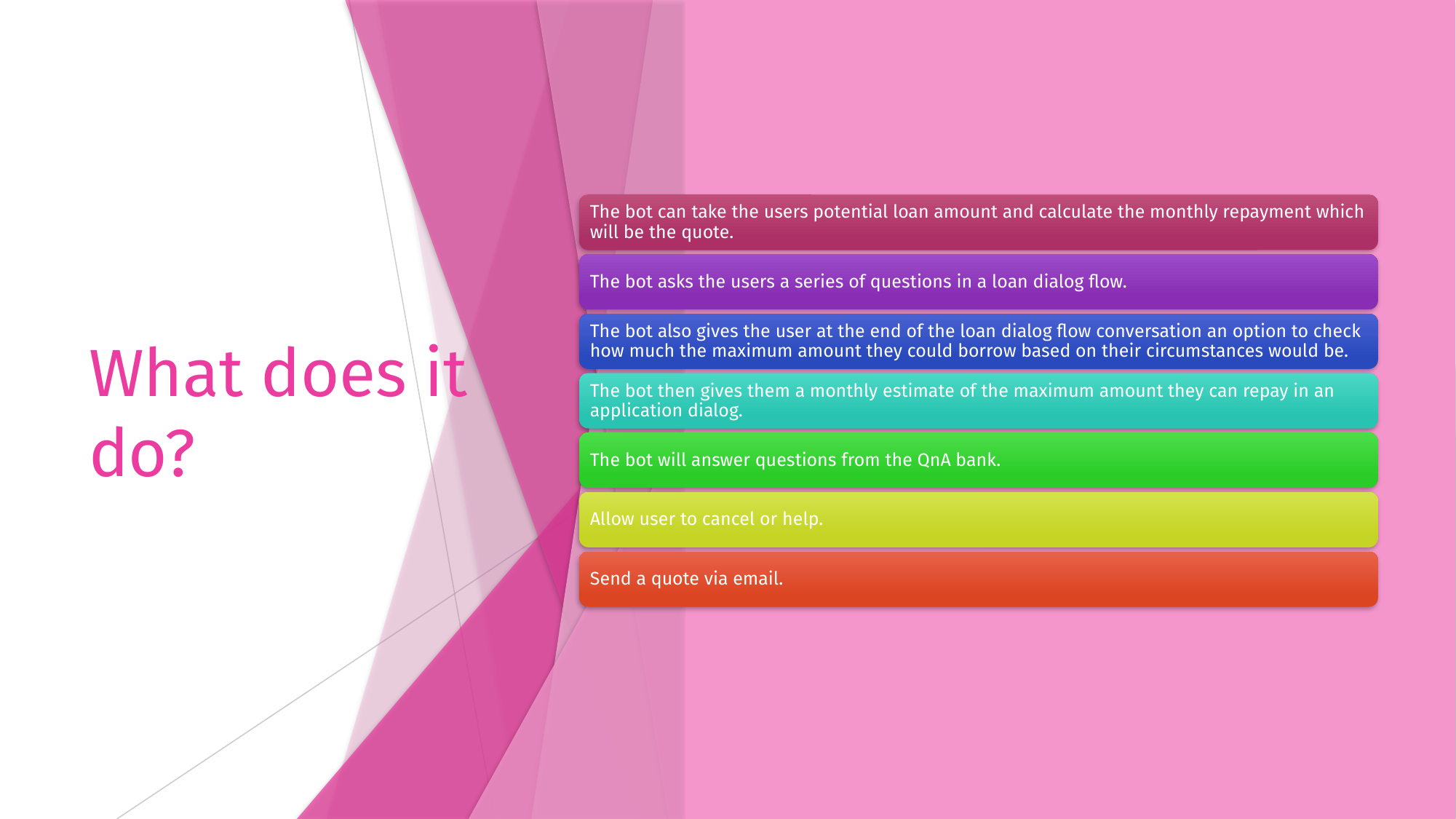

The bot can take the users potential loan amount and calculate the monthly repayment which will be the quote.
The bot asks the users a series of questions in a loan dialog flow.
The bot also gives the user at the end of the loan dialog flow conversation an option to check how much the maximum amount they could borrow based on their circumstances would be.
The bot then gives them a monthly estimate of the maximum amount they can repay in an application dialog.
The bot will answer questions from the QnA bank.
Allow user to cancel or help.
Send a quote via email.
# What does it do?